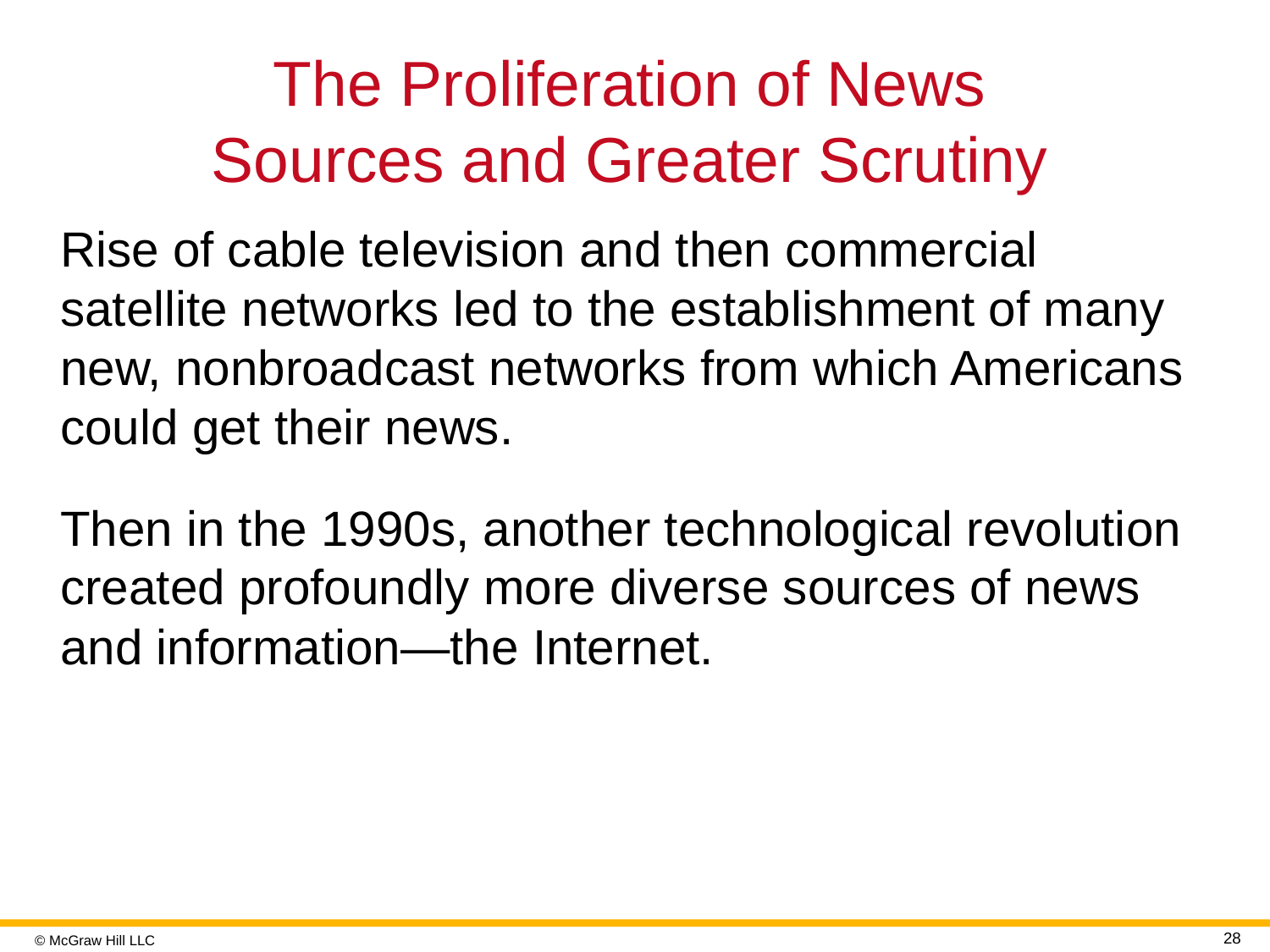

# The Proliferation of News Sources and Greater Scrutiny
Rise of cable television and then commercial satellite networks led to the establishment of many new, nonbroadcast networks from which Americans could get their news.
Then in the 1990s, another technological revolution created profoundly more diverse sources of news and information—the Internet.
28